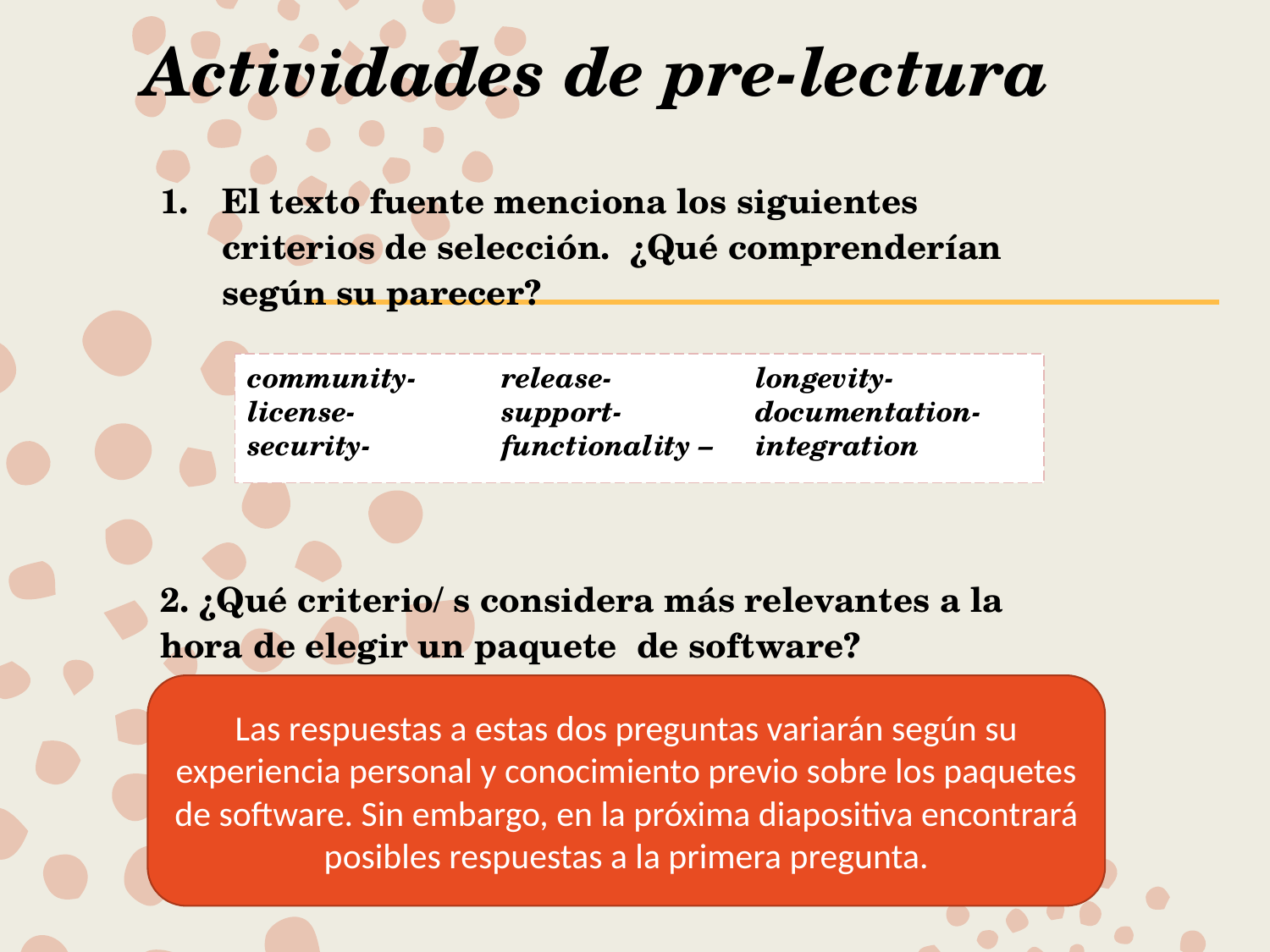

# Actividades de pre-lectura
El texto fuente menciona los siguientes criterios de selección.  ¿Qué comprenderían según su parecer?

2. ¿Qué criterio/ s considera más relevantes a la hora de elegir un paquete  de software?
community- 	release- 		longevity-        license- 		support- 	documentation- security-  	functionality – 	integration
Las respuestas a estas dos preguntas variarán según su experiencia personal y conocimiento previo sobre los paquetes de software. Sin embargo, en la próxima diapositiva encontrará posibles respuestas a la primera pregunta.